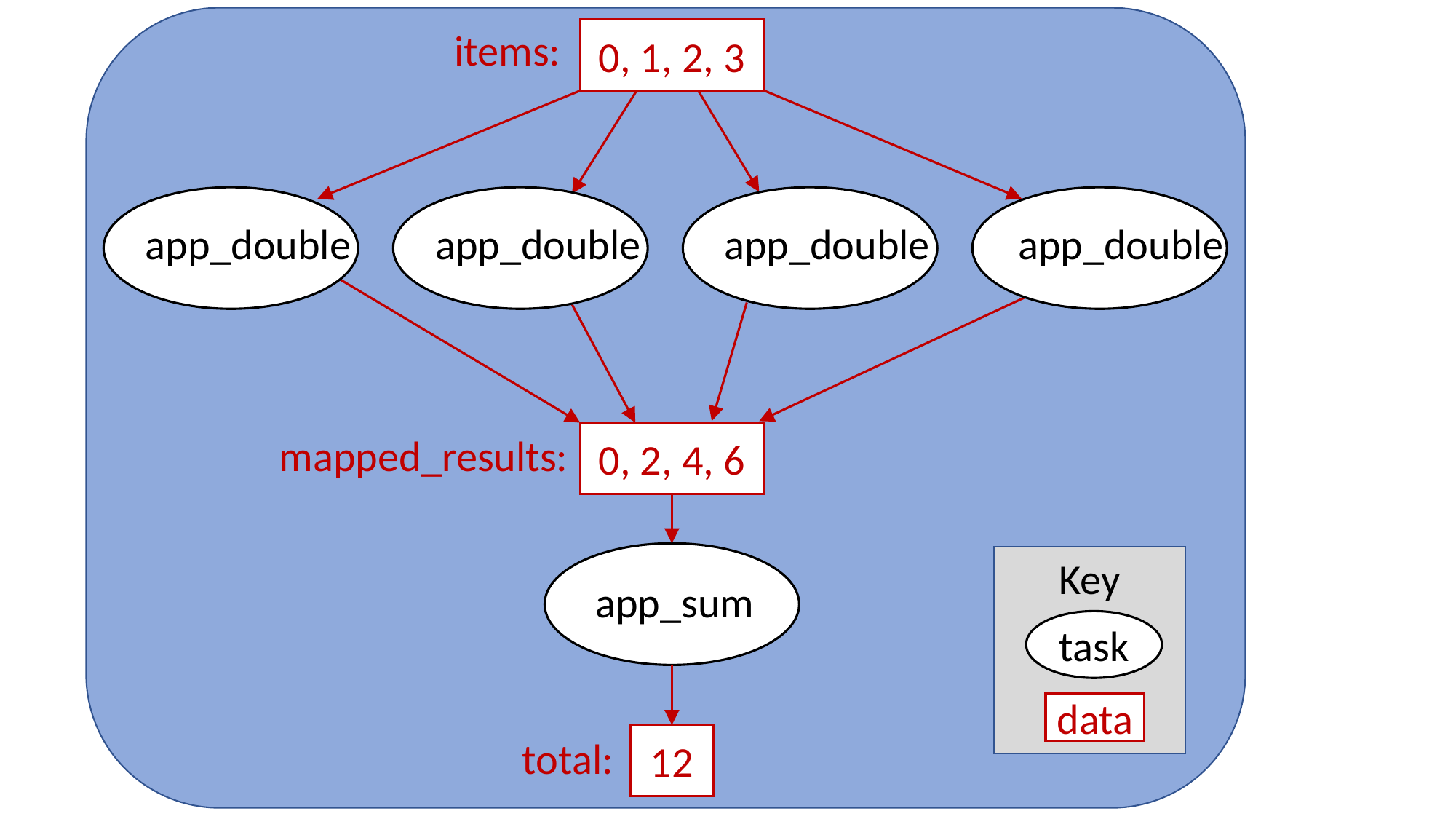

items:
0, 1, 2, 3

app_double

app_double

app_double

app_double
0, 2, 4, 6
mapped_results:

app_sum
12
total:
Key
task
data